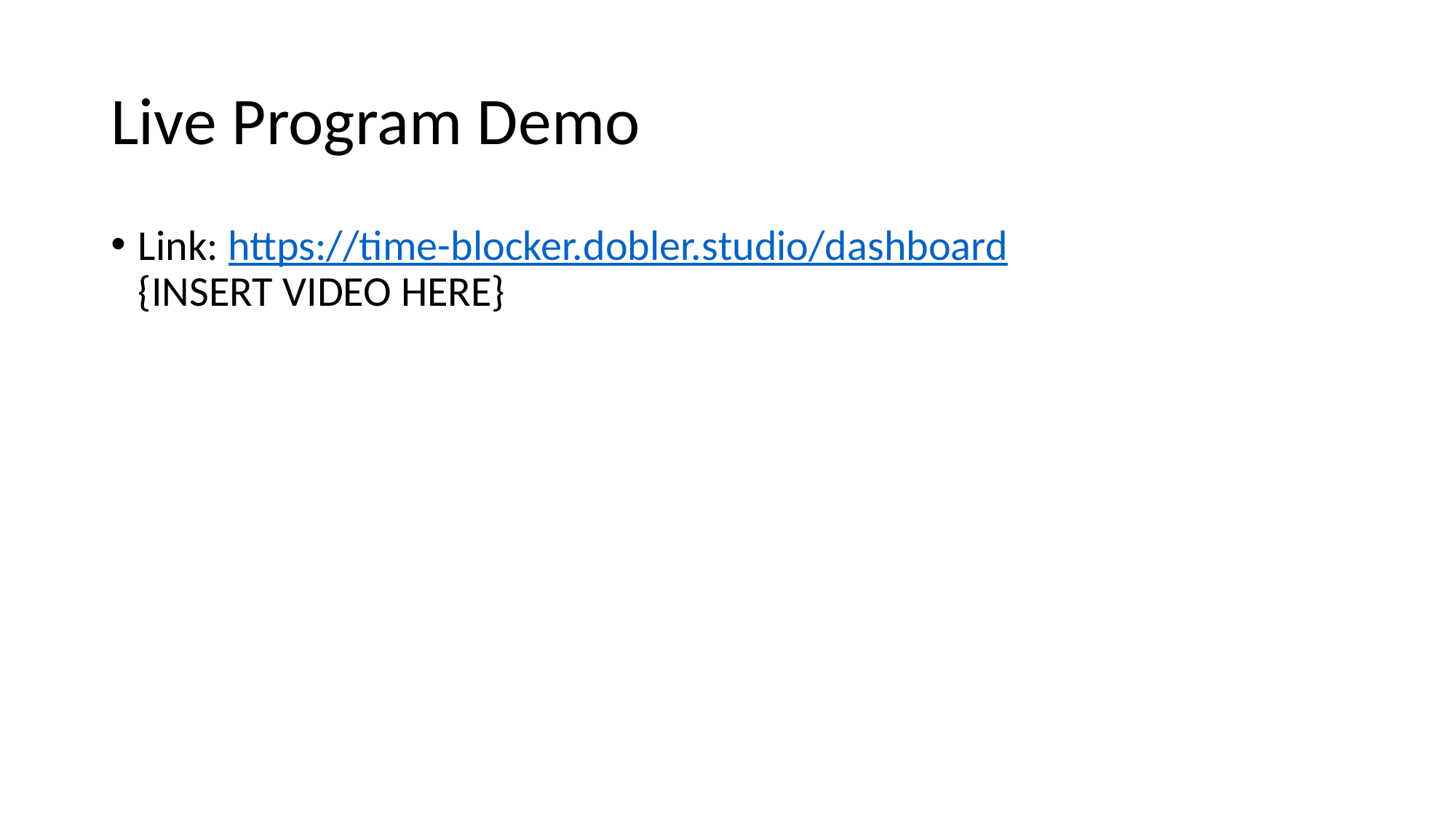

# Live Program Demo
Link: https://time-blocker.dobler.studio/dashboard
{INSERT VIDEO HERE}